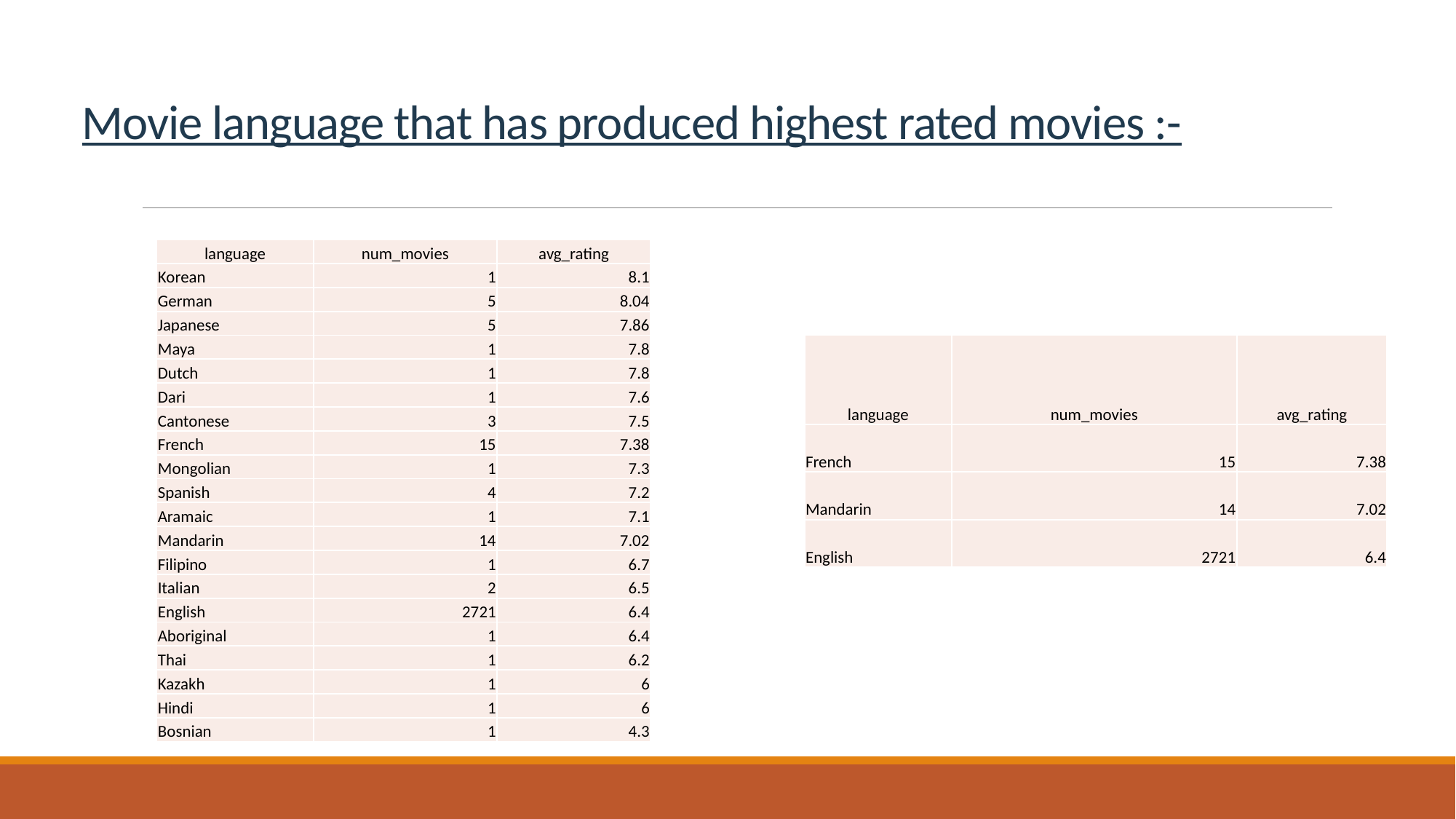

# Movie language that has produced highest rated movies :-
| language | num\_movies | avg\_rating |
| --- | --- | --- |
| Korean | 1 | 8.1 |
| German | 5 | 8.04 |
| Japanese | 5 | 7.86 |
| Maya | 1 | 7.8 |
| Dutch | 1 | 7.8 |
| Dari | 1 | 7.6 |
| Cantonese | 3 | 7.5 |
| French | 15 | 7.38 |
| Mongolian | 1 | 7.3 |
| Spanish | 4 | 7.2 |
| Aramaic | 1 | 7.1 |
| Mandarin | 14 | 7.02 |
| Filipino | 1 | 6.7 |
| Italian | 2 | 6.5 |
| English | 2721 | 6.4 |
| Aboriginal | 1 | 6.4 |
| Thai | 1 | 6.2 |
| Kazakh | 1 | 6 |
| Hindi | 1 | 6 |
| Bosnian | 1 | 4.3 |
| language | num\_movies | avg\_rating |
| --- | --- | --- |
| French | 15 | 7.38 |
| Mandarin | 14 | 7.02 |
| English | 2721 | 6.4 |